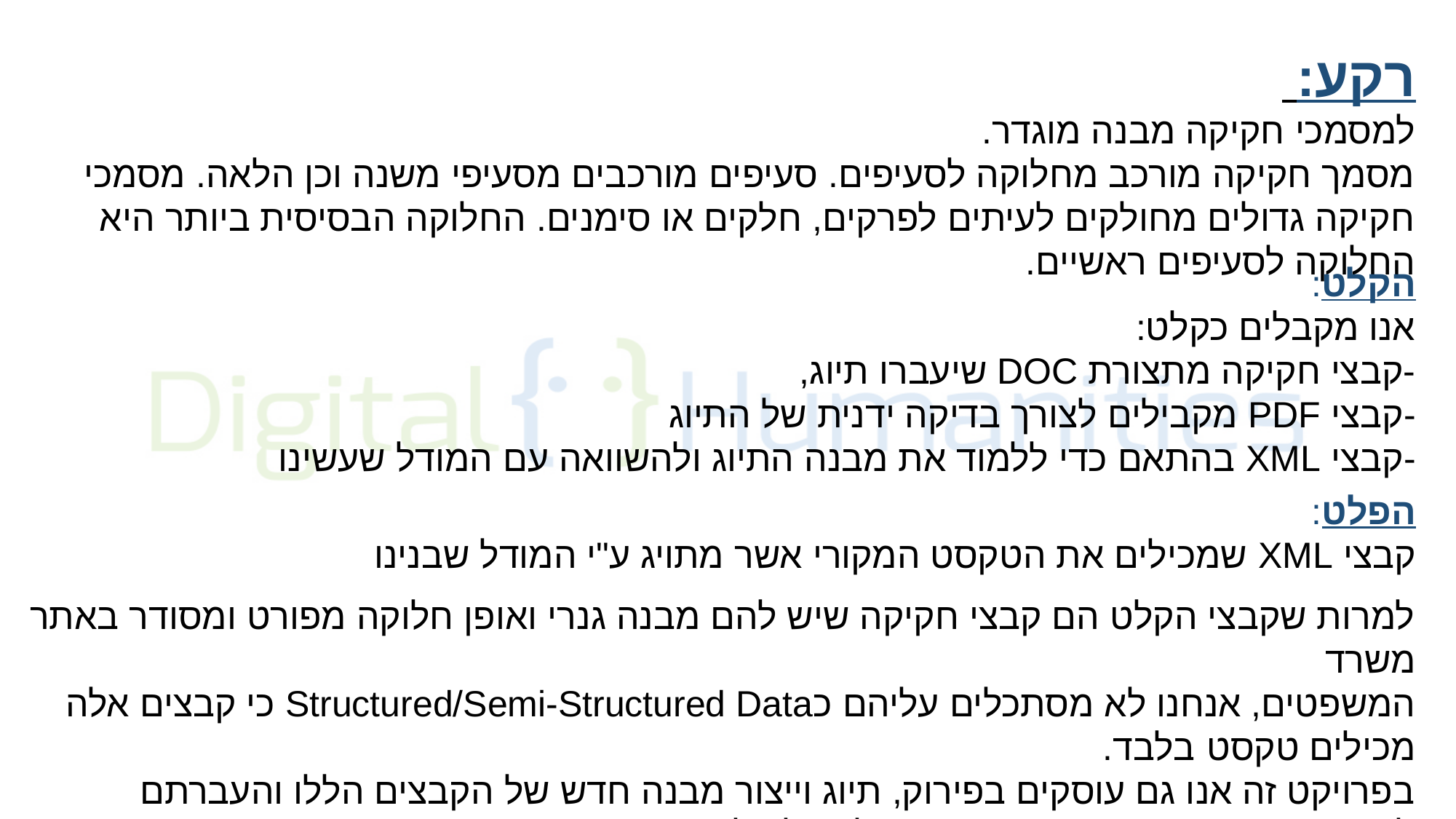

רקע:
למסמכי חקיקה מבנה מוגדר.
מסמך חקיקה מורכב מחלוקה לסעיפים. סעיפים מורכבים מסעיפי משנה וכן הלאה. מסמכי חקיקה גדולים מחולקים לעיתים לפרקים, חלקים או סימנים. החלוקה הבסיסית ביותר היא החלוקה לסעיפים ראשיים.

הקלט:
אנו מקבלים כקלט:
-קבצי חקיקה מתצורת DOC שיעברו תיוג,
-קבצי PDF מקבילים לצורך בדיקה ידנית של התיוג
-קבצי XML בהתאם כדי ללמוד את מבנה התיוג ולהשוואה עם המודל שעשינו
הפלט:
קבצי XML שמכילים את הטקסט המקורי אשר מתויג ע"י המודל שבנינו
למרות שקבצי הקלט הם קבצי חקיקה שיש להם מבנה גנרי ואופן חלוקה מפורט ומסודר באתר משרד
המשפטים, אנחנו לא מסתכלים עליהם כStructured/Semi-Structured Data כי קבצים אלה מכילים טקסט בלבד.
בפרויקט זה אנו גם עוסקים בפירוק, תיוג וייצור מבנה חדש של הקבצים הללו והעברתם
לצורה יותר שימושית שהמחשב יודע לפעול עליה.